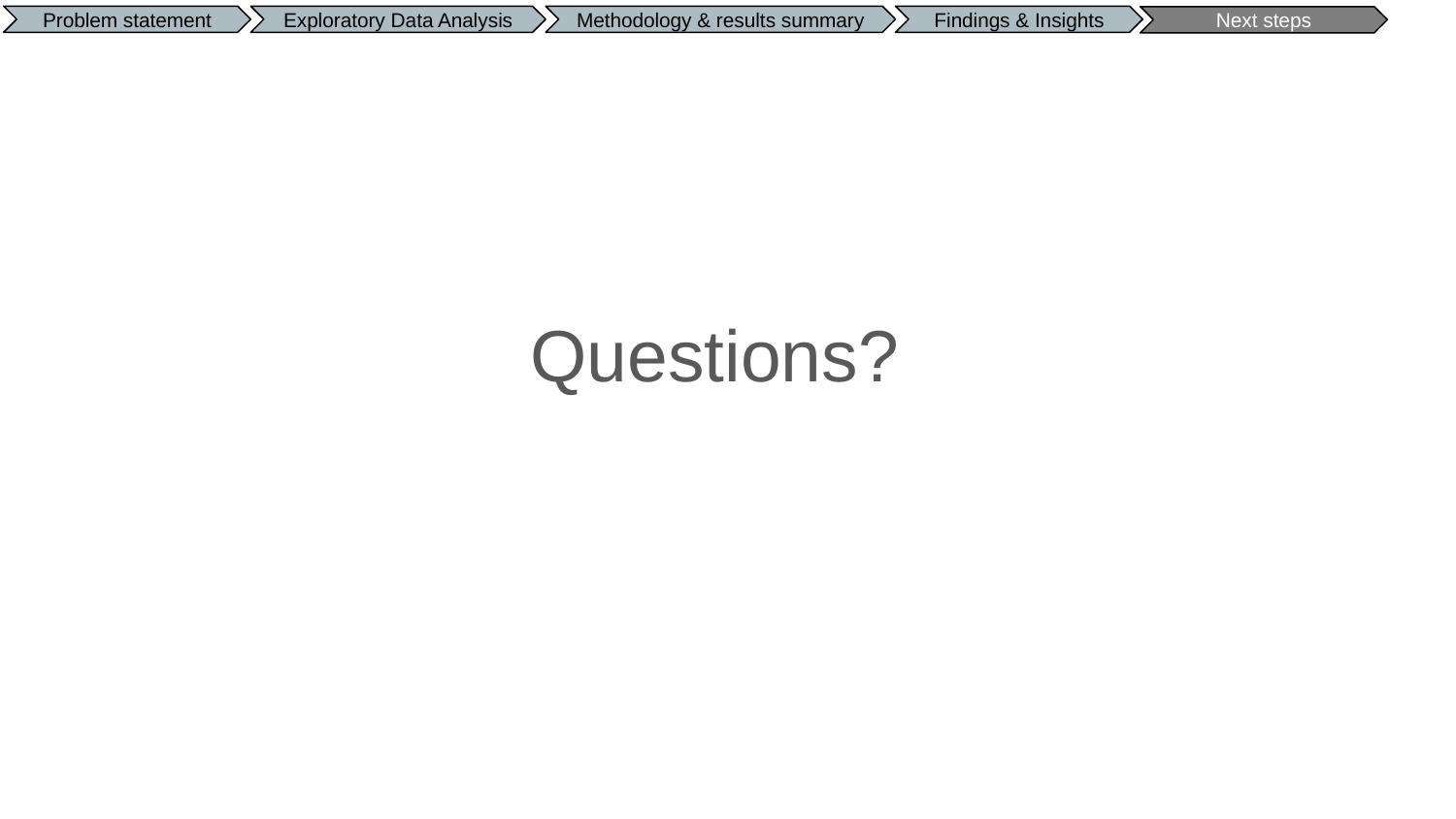

Findings & Insights
Methodology & results summary
Exploratory Data Analysis
Problem statement
Next steps

Questions?